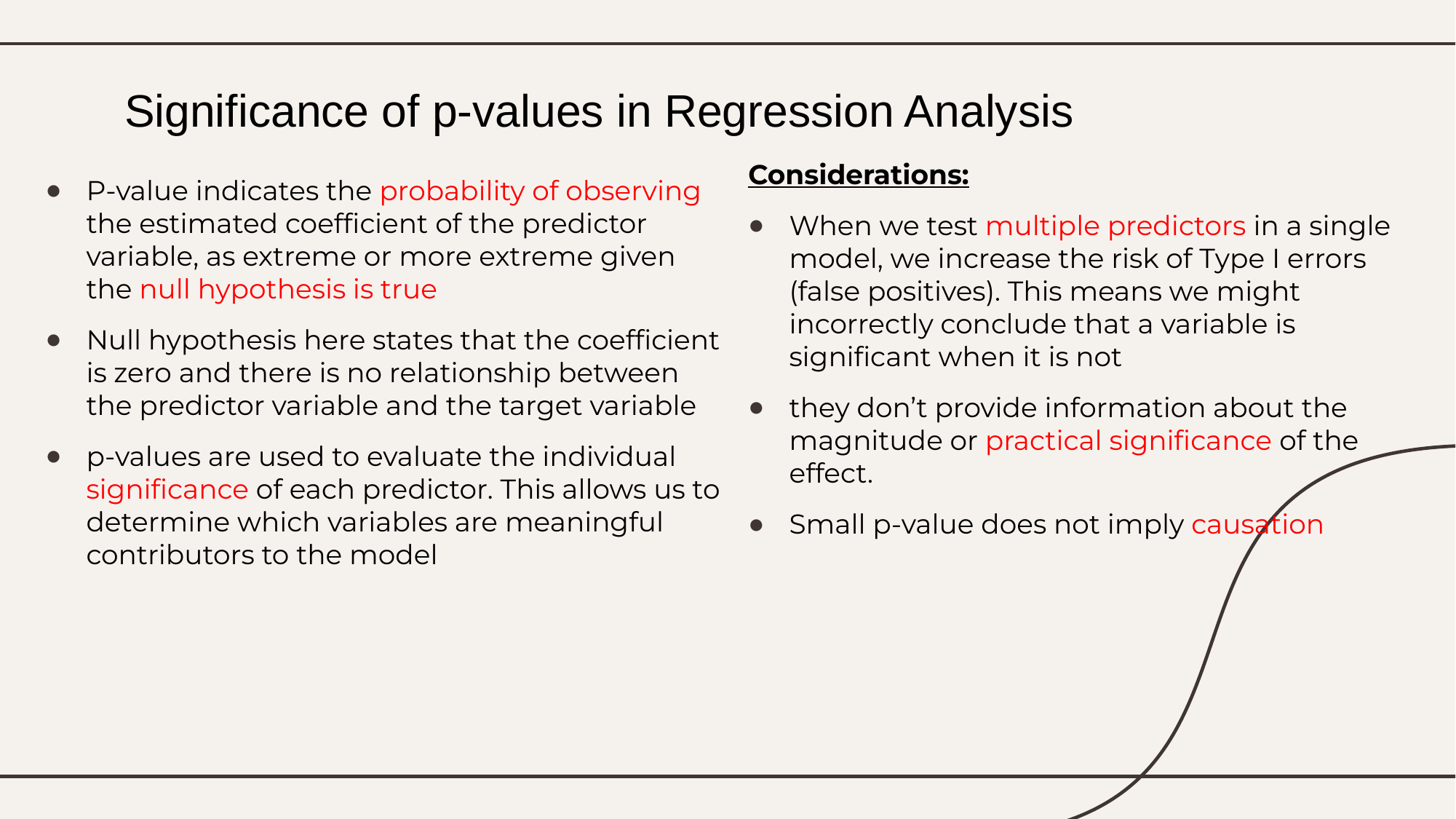

# Significance of p-values in Regression Analysis
Considerations:
When we test multiple predictors in a single model, we increase the risk of Type I errors (false positives). This means we might incorrectly conclude that a variable is significant when it is not
they don’t provide information about the magnitude or practical significance of the effect.
Small p-value does not imply causation
P-value indicates the probability of observing the estimated coefficient of the predictor variable, as extreme or more extreme given the null hypothesis is true
Null hypothesis here states that the coefficient is zero and there is no relationship between the predictor variable and the target variable
p-values are used to evaluate the individual significance of each predictor. This allows us to determine which variables are meaningful contributors to the model